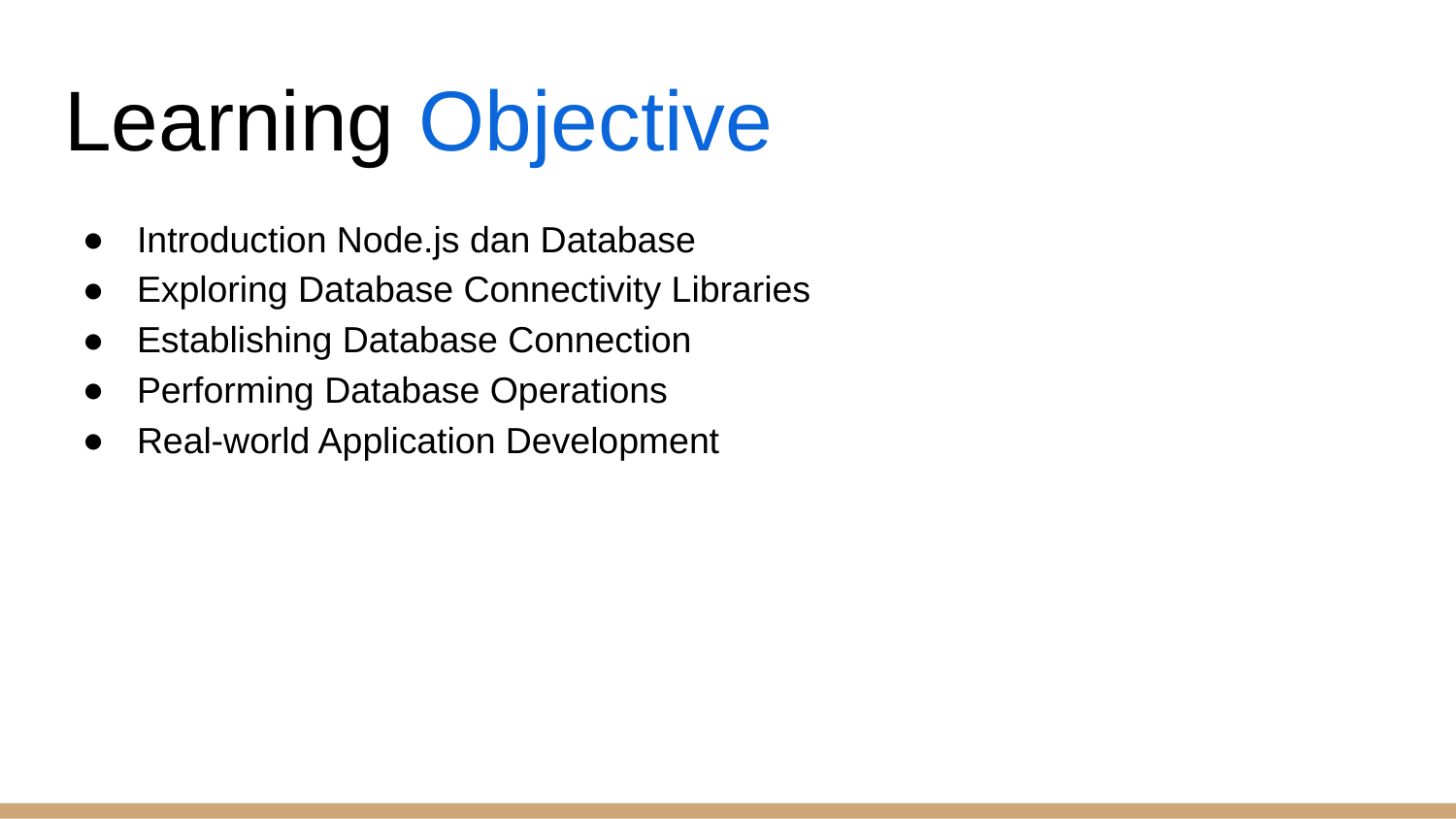

# Learning Objective
Introduction Node.js dan Database
Exploring Database Connectivity Libraries
Establishing Database Connection
Performing Database Operations
Real-world Application Development